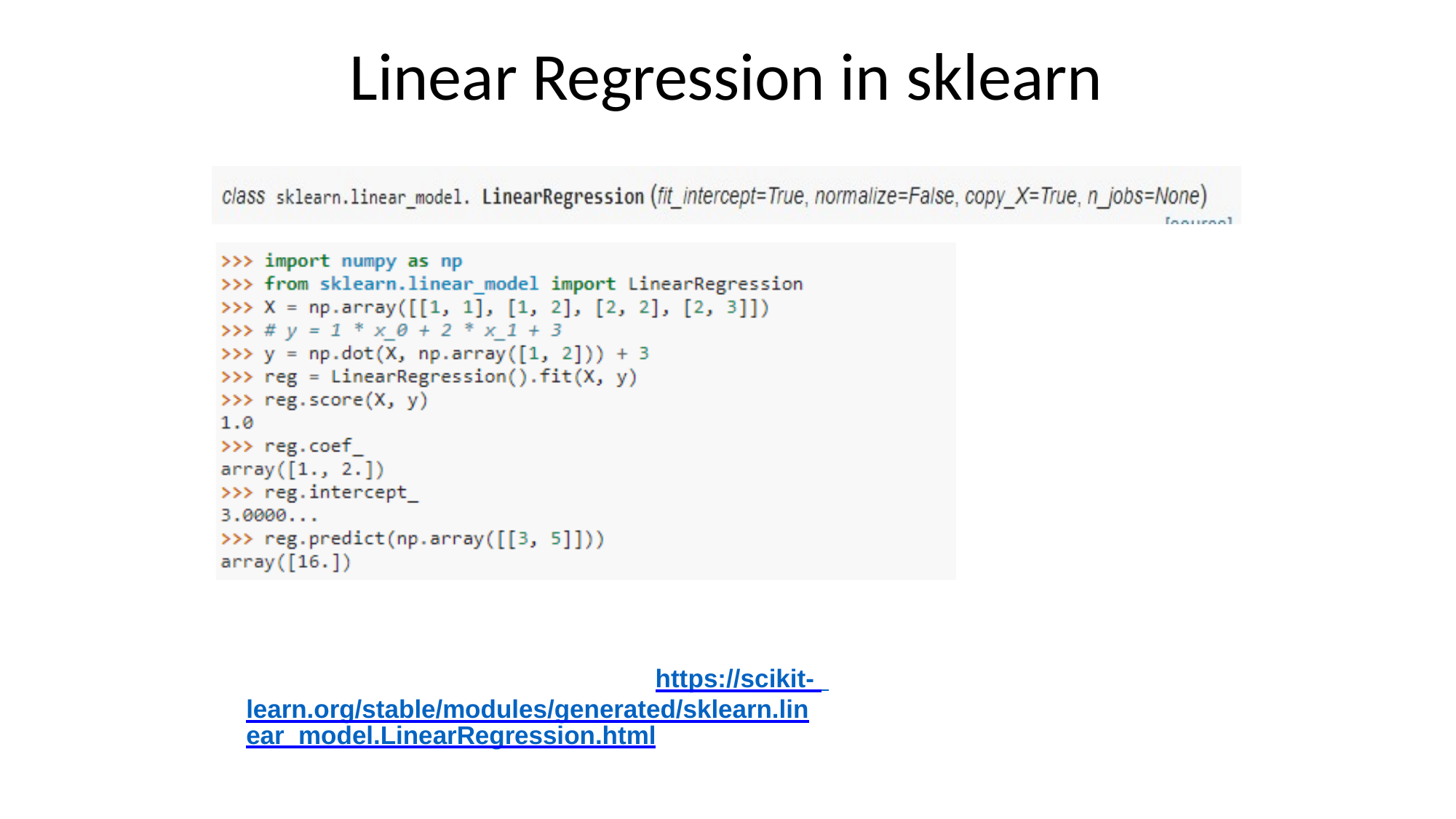

# Linear Regression in sklearn

https://scikit-  learn.org/stable/modules/generated/sklearn.linear_model.LinearRegression.html
Sensitivity: Internal